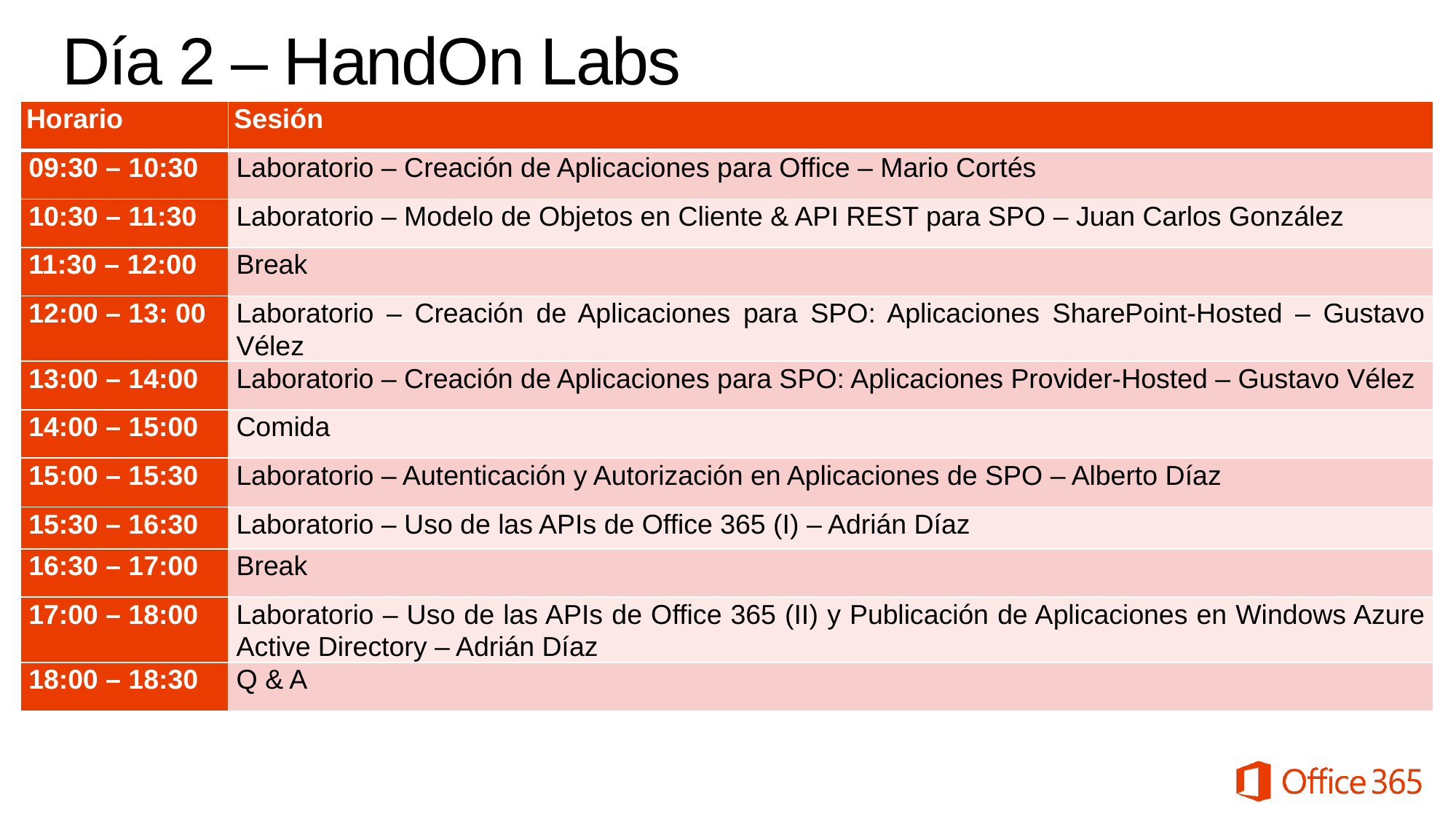

# Día 2 – HandOn Labs
| Horario | Sesión |
| --- | --- |
| 09:30 – 10:30 | Laboratorio – Creación de Aplicaciones para Office – Mario Cortés |
| 10:30 – 11:30 | Laboratorio – Modelo de Objetos en Cliente & API REST para SPO – Juan Carlos González |
| 11:30 – 12:00 | Break |
| 12:00 – 13: 00 | Laboratorio – Creación de Aplicaciones para SPO: Aplicaciones SharePoint-Hosted – Gustavo Vélez |
| 13:00 – 14:00 | Laboratorio – Creación de Aplicaciones para SPO: Aplicaciones Provider-Hosted – Gustavo Vélez |
| 14:00 – 15:00 | Comida |
| 15:00 – 15:30 | Laboratorio – Autenticación y Autorización en Aplicaciones de SPO – Alberto Díaz |
| 15:30 – 16:30 | Laboratorio – Uso de las APIs de Office 365 (I) – Adrián Díaz |
| 16:30 – 17:00 | Break |
| 17:00 – 18:00 | Laboratorio – Uso de las APIs de Office 365 (II) y Publicación de Aplicaciones en Windows Azure Active Directory – Adrián Díaz |
| 18:00 – 18:30 | Q & A |